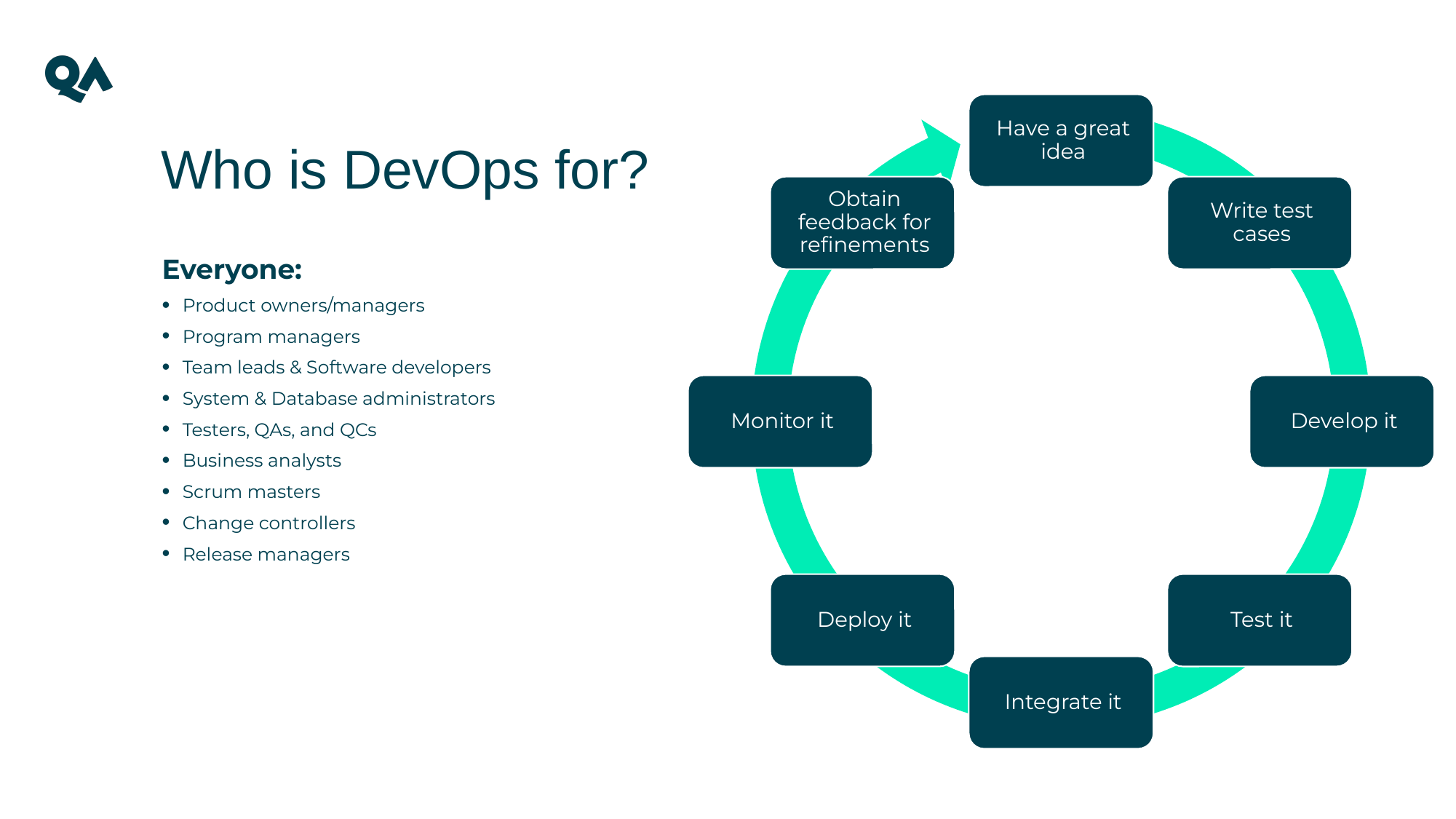

Have a great idea
Write test cases
Develop it
Test it
Integrate it
Deploy it
Monitor it
Obtain feedback for refinements
# Who is DevOps for?
Everyone:
Product owners/managers
Program managers
Team leads & Software developers
System & Database administrators
Testers, QAs, and QCs
Business analysts
Scrum masters
Change controllers
Release managers